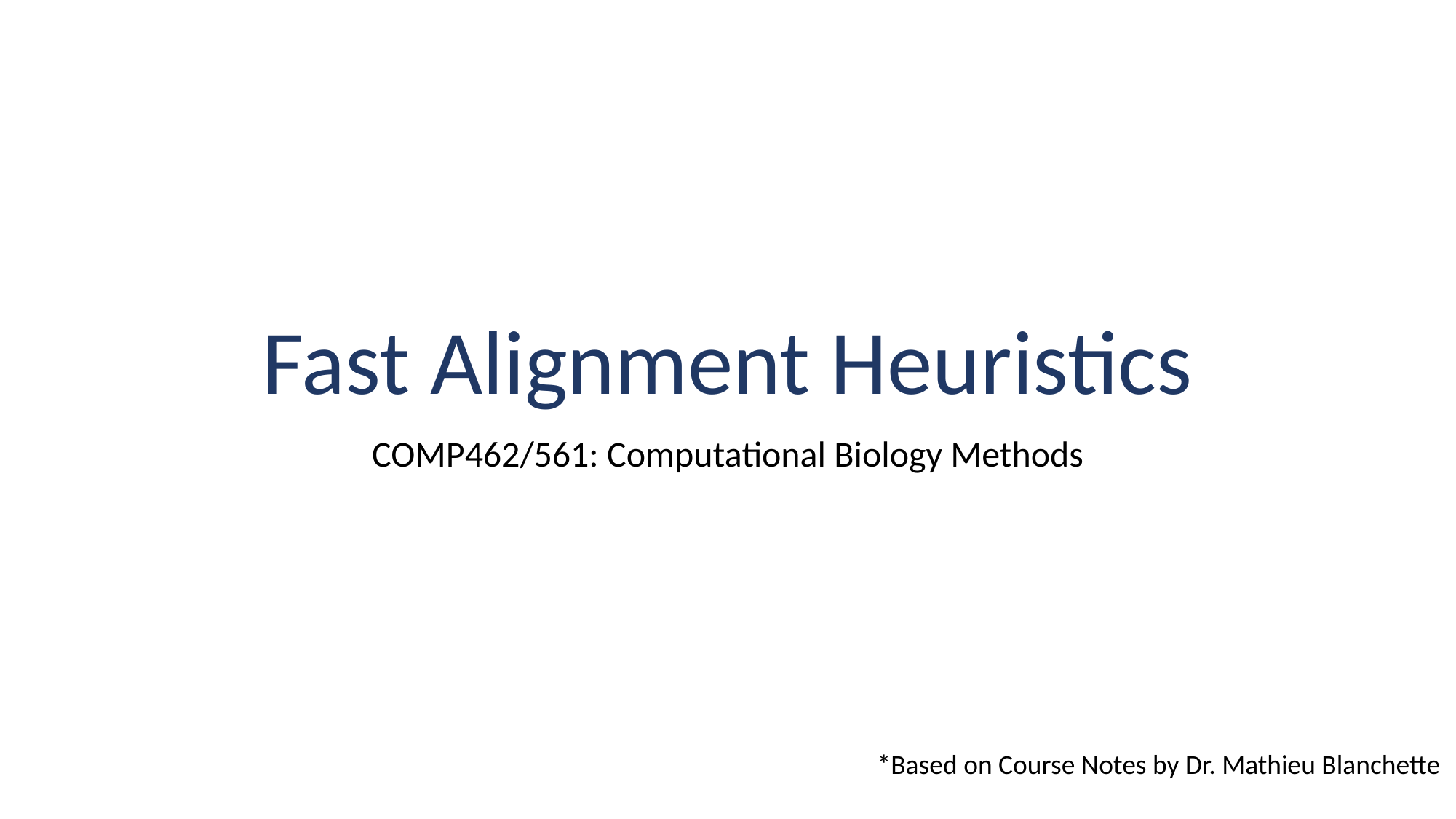

# Fast Alignment Heuristics
COMP462/561: Computational Biology Methods
*Based on Course Notes by Dr. Mathieu Blanchette